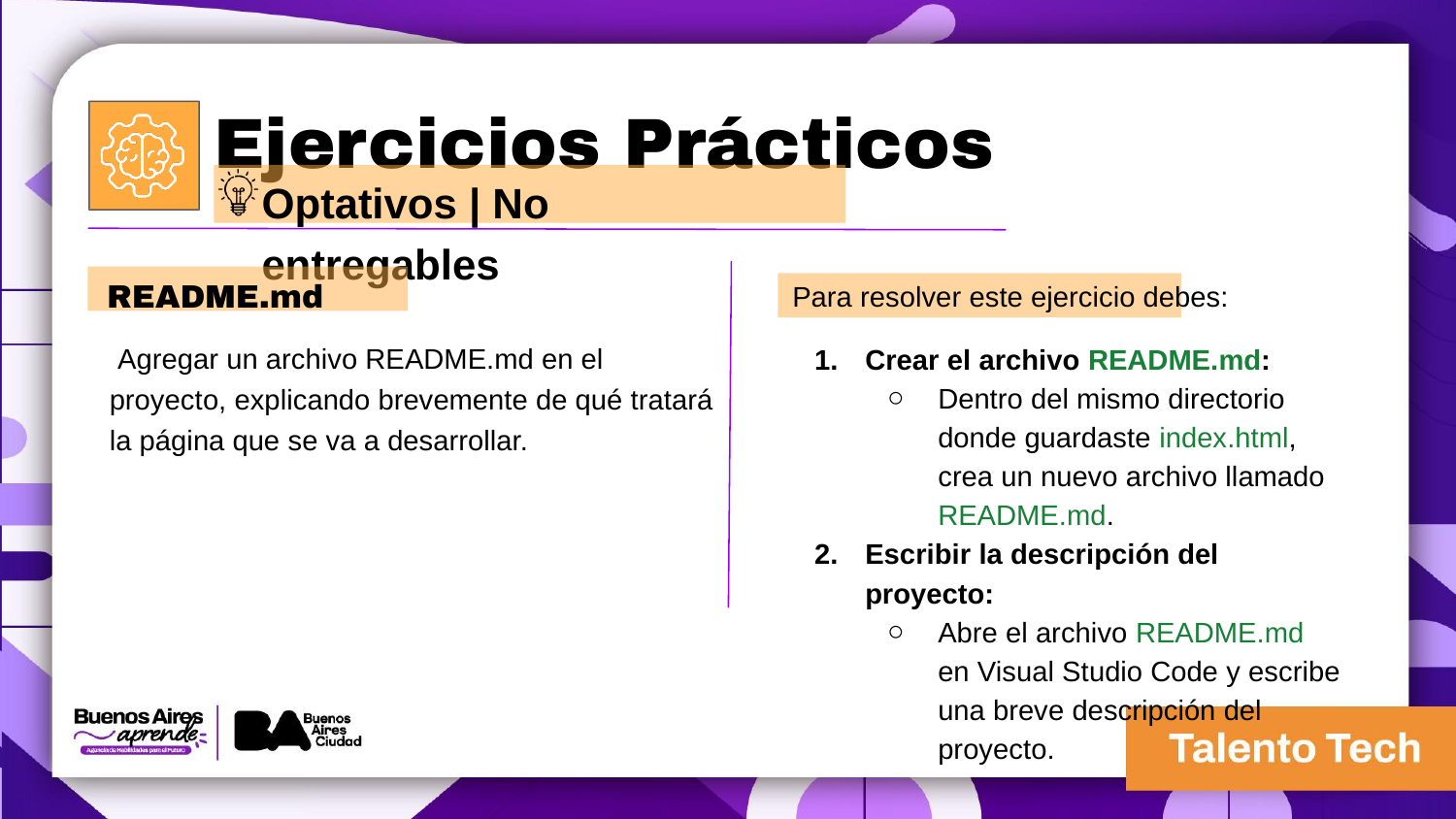

Ejercicios Prácticos
Ejercicios

Optativos | No entregables

       1
2

Para resolver este ejercicio debes:
Crear el archivo README.md:
Dentro del mismo directorio donde guardaste index.html, crea un nuevo archivo llamado README.md.
Escribir la descripción del proyecto:
Abre el archivo README.md en Visual Studio Code y escribe una breve descripción del proyecto.
README.md
Crear la estructura básica del proyecto, incluyendo las etiquetas <header>, <main>, y <footer>. Dentro de <header>, incluye un título con el nombre del proyecto.

Agregar un archivo README.md en el proyecto, explicando brevemente de qué tratará la página que se va a desarrollar.
 Agregar un archivo README.md en el proyecto, explicando brevemente de qué tratará la página que se va a desarrollar.